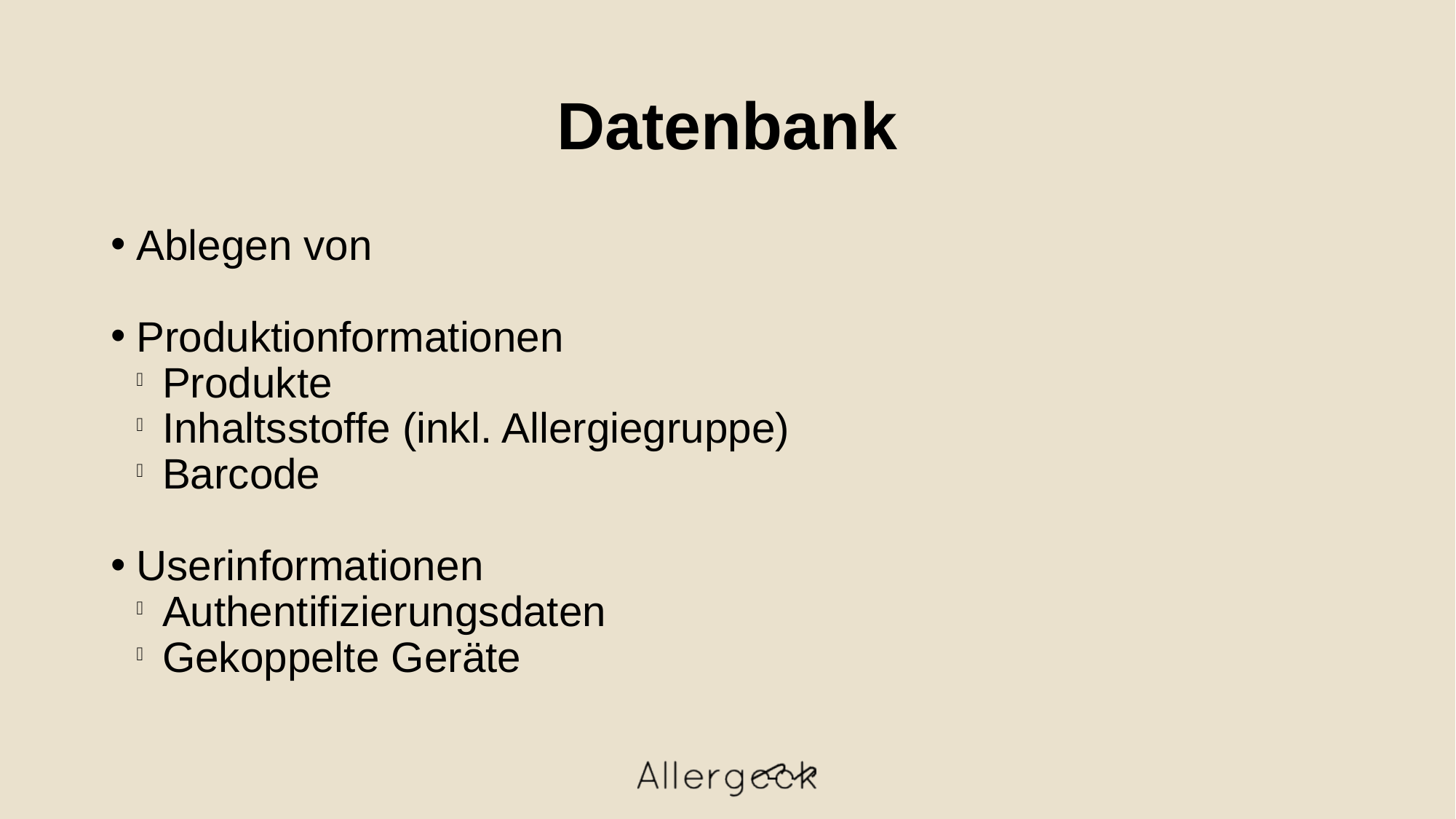

Datenbank
Ablegen von

Produktionformationen
Produkte
Inhaltsstoffe (inkl. Allergiegruppe)
Barcode

Userinformationen
Authentifizierungsdaten
Gekoppelte Geräte